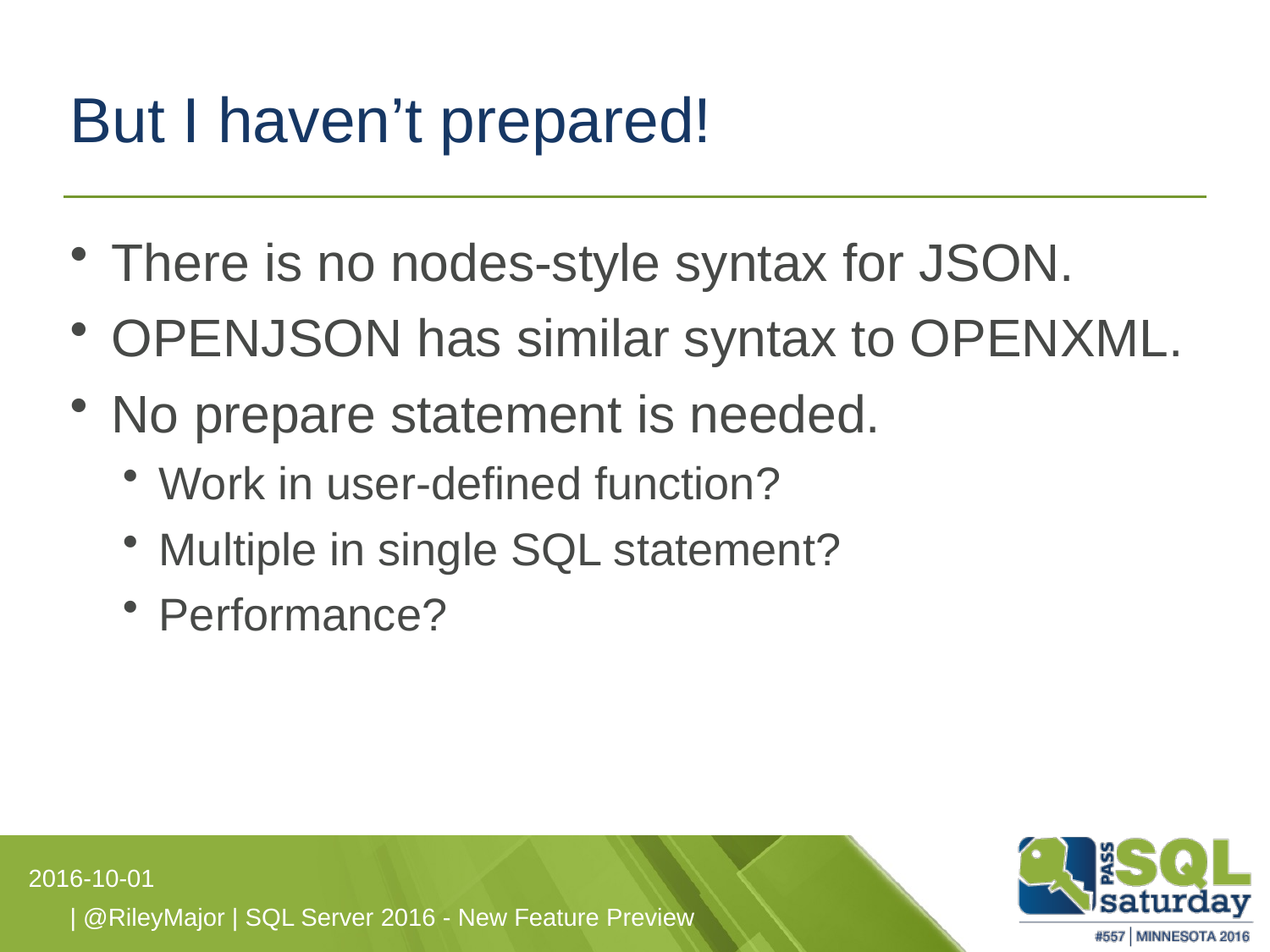

# But I haven’t prepared!
There is no nodes-style syntax for JSON.
OPENJSON has similar syntax to OPENXML.
No prepare statement is needed.
Work in user-defined function?
Multiple in single SQL statement?
Performance?
30